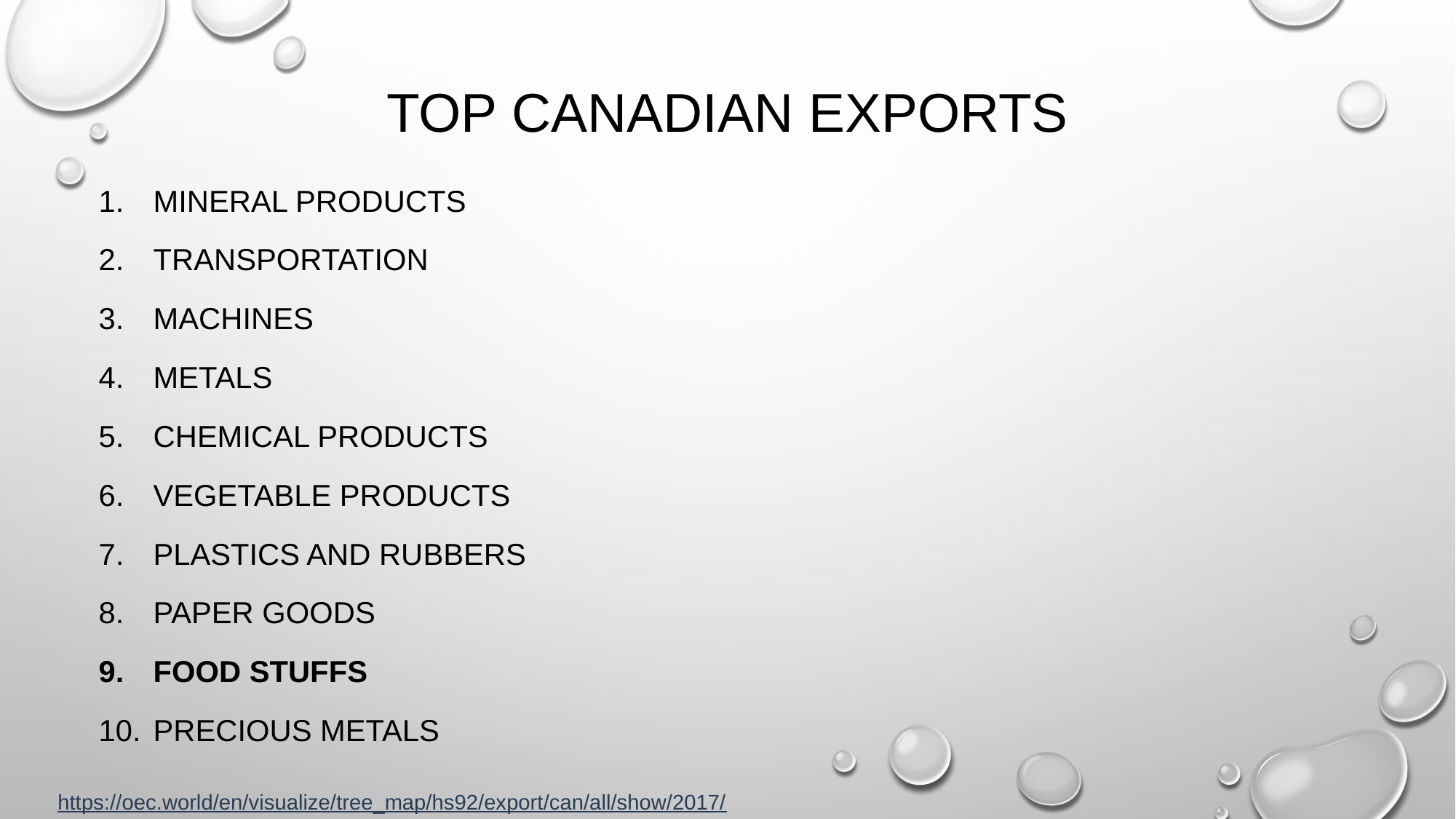

# Top Canadian Exports
Mineral Products
Transportation
Machines
Metals
Chemical Products
Vegetable Products
Plastics and Rubbers
Paper Goods
Food stuffs
Precious metals

https://oec.world/en/visualize/tree_map/hs92/export/can/all/show/2017/